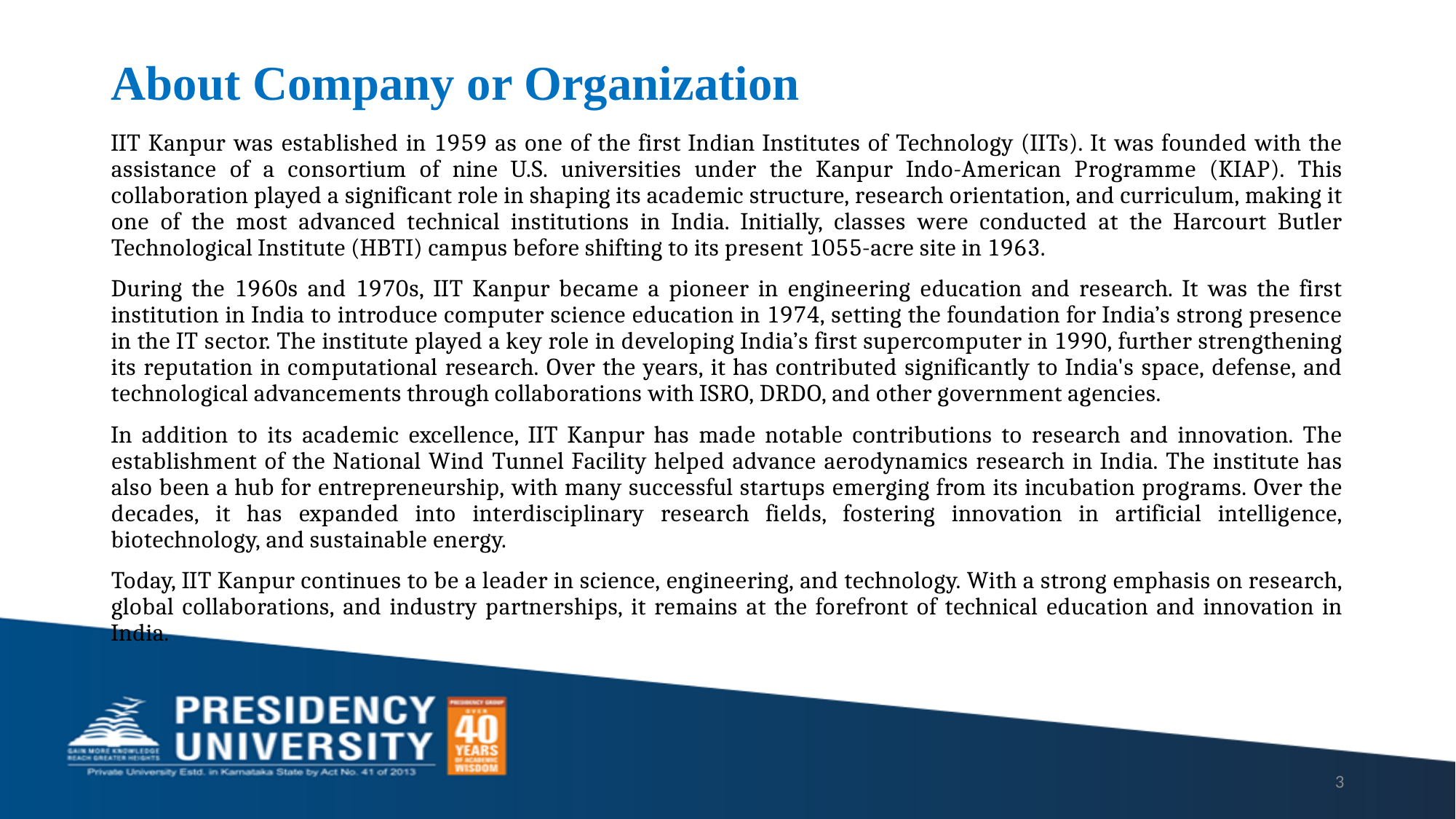

# About Company or Organization
IIT Kanpur was established in 1959 as one of the first Indian Institutes of Technology (IITs). It was founded with the assistance of a consortium of nine U.S. universities under the Kanpur Indo-American Programme (KIAP). This collaboration played a significant role in shaping its academic structure, research orientation, and curriculum, making it one of the most advanced technical institutions in India. Initially, classes were conducted at the Harcourt Butler Technological Institute (HBTI) campus before shifting to its present 1055-acre site in 1963.
During the 1960s and 1970s, IIT Kanpur became a pioneer in engineering education and research. It was the first institution in India to introduce computer science education in 1974, setting the foundation for India’s strong presence in the IT sector. The institute played a key role in developing India’s first supercomputer in 1990, further strengthening its reputation in computational research. Over the years, it has contributed significantly to India's space, defense, and technological advancements through collaborations with ISRO, DRDO, and other government agencies.
In addition to its academic excellence, IIT Kanpur has made notable contributions to research and innovation. The establishment of the National Wind Tunnel Facility helped advance aerodynamics research in India. The institute has also been a hub for entrepreneurship, with many successful startups emerging from its incubation programs. Over the decades, it has expanded into interdisciplinary research fields, fostering innovation in artificial intelligence, biotechnology, and sustainable energy.
Today, IIT Kanpur continues to be a leader in science, engineering, and technology. With a strong emphasis on research, global collaborations, and industry partnerships, it remains at the forefront of technical education and innovation in India.
3